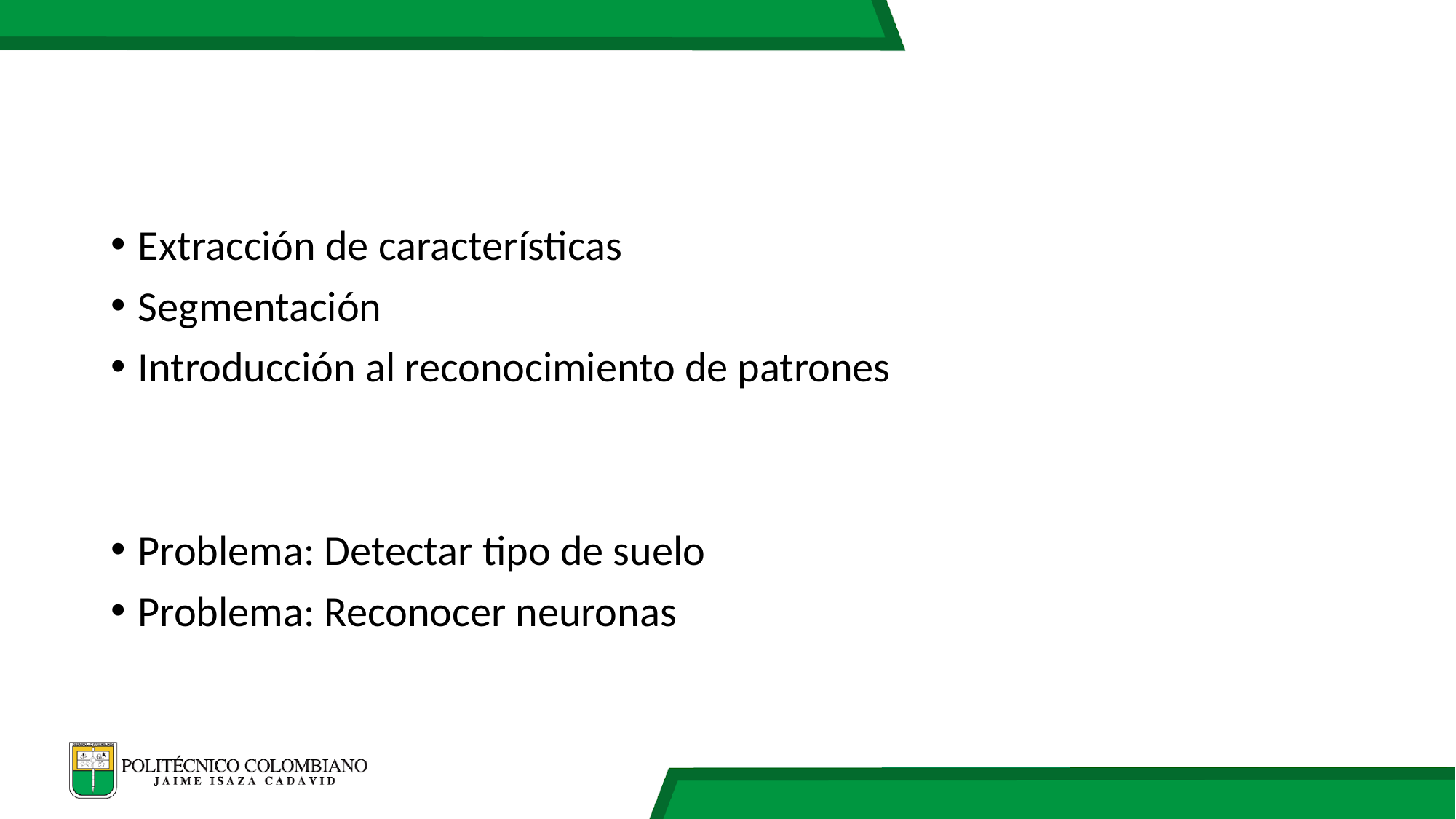

#
Extracción de características
Segmentación
Introducción al reconocimiento de patrones

Problema: Detectar tipo de suelo
Problema: Reconocer neuronas